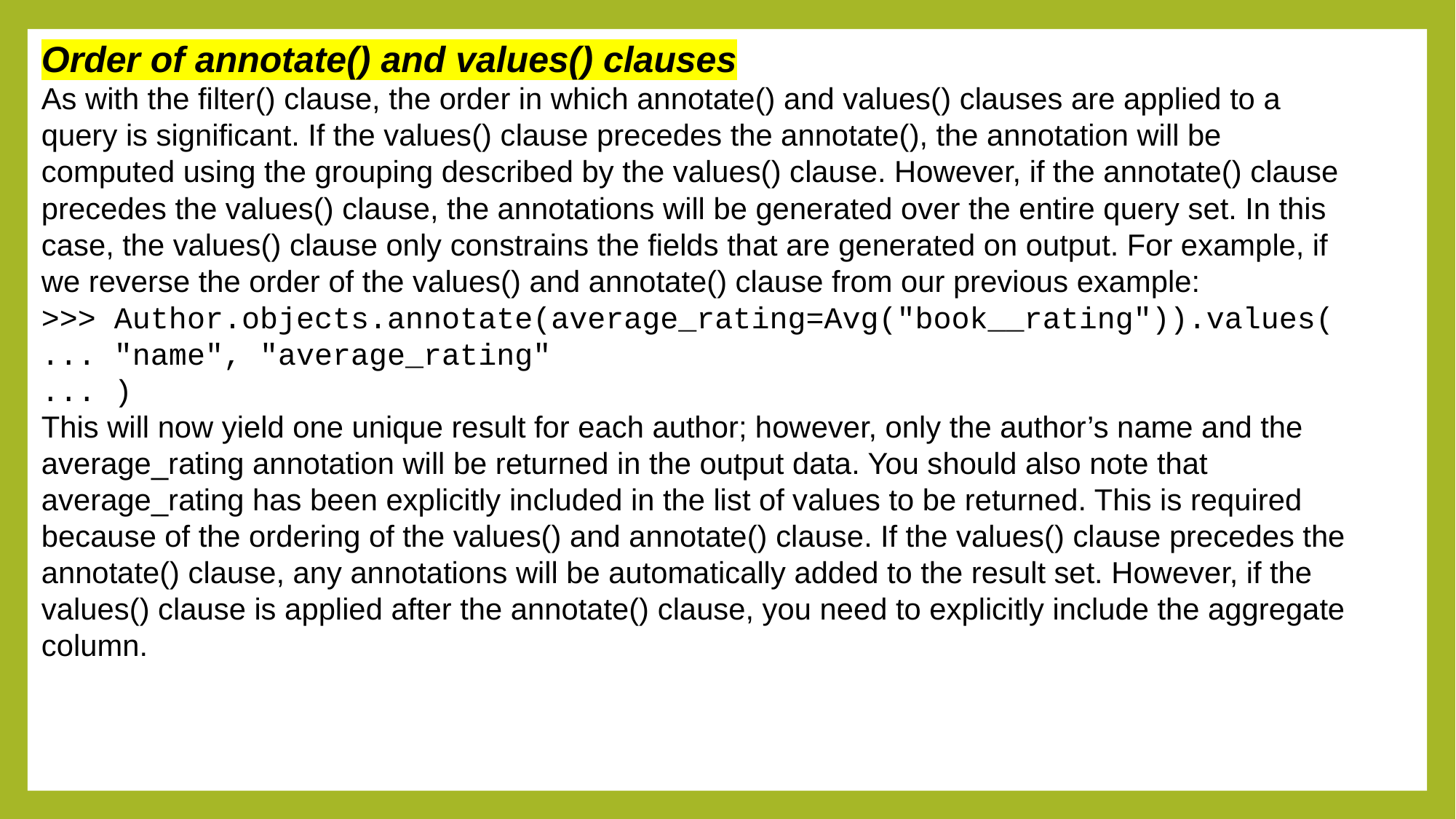

Order of annotate() and values() clauses
As with the filter() clause, the order in which annotate() and values() clauses are applied to a query is significant. If the values() clause precedes the annotate(), the annotation will be computed using the grouping described by the values() clause. However, if the annotate() clause precedes the values() clause, the annotations will be generated over the entire query set. In this case, the values() clause only constrains the fields that are generated on output. For example, if we reverse the order of the values() and annotate() clause from our previous example:
>>> Author.objects.annotate(average_rating=Avg("book__rating")).values(
... "name", "average_rating"
... )
This will now yield one unique result for each author; however, only the author’s name and the average_rating annotation will be returned in the output data. You should also note that average_rating has been explicitly included in the list of values to be returned. This is required because of the ordering of the values() and annotate() clause. If the values() clause precedes the annotate() clause, any annotations will be automatically added to the result set. However, if the values() clause is applied after the annotate() clause, you need to explicitly include the aggregate column.